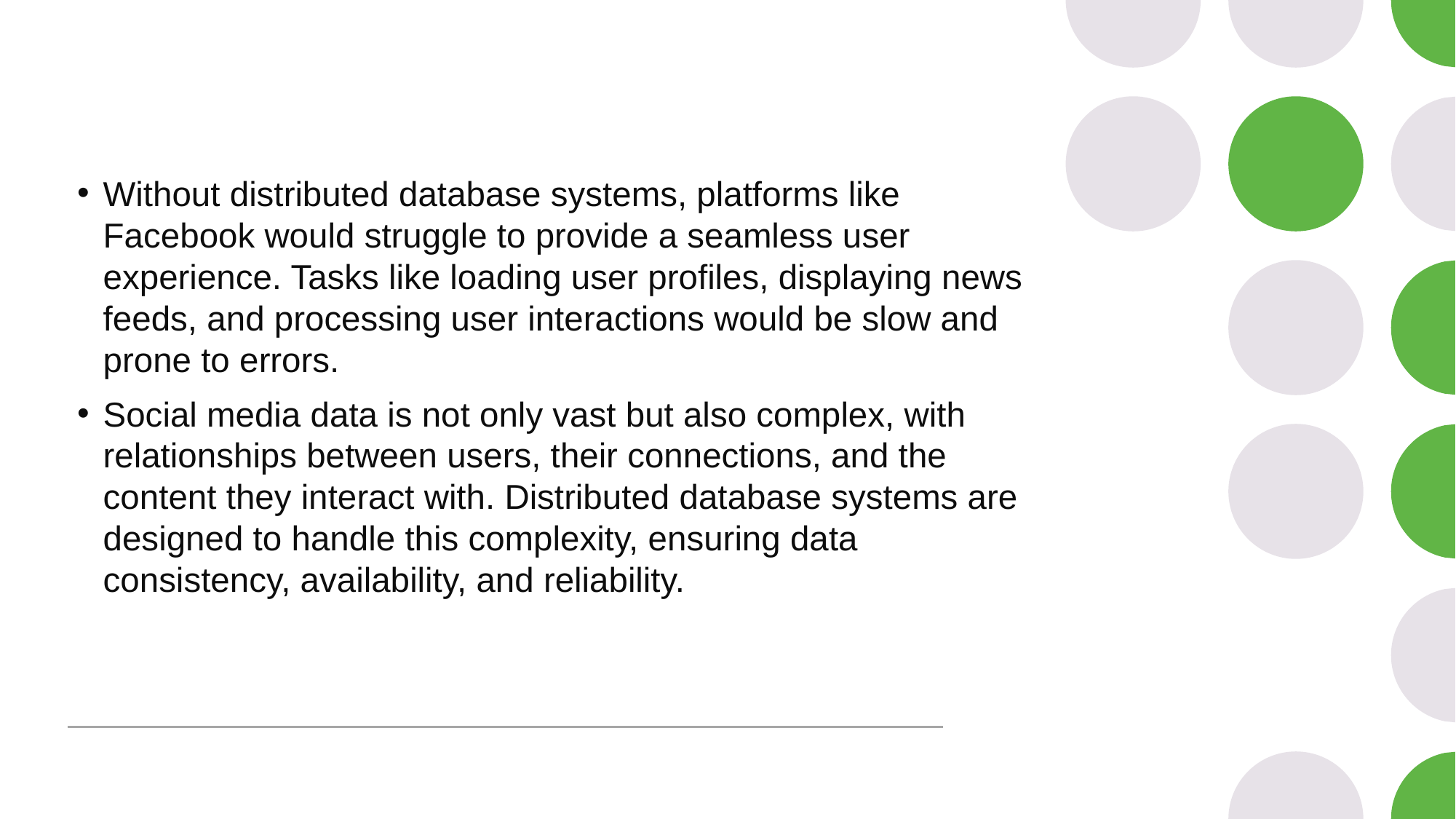

Without distributed database systems, platforms like Facebook would struggle to provide a seamless user experience. Tasks like loading user profiles, displaying news feeds, and processing user interactions would be slow and prone to errors.
Social media data is not only vast but also complex, with relationships between users, their connections, and the content they interact with. Distributed database systems are designed to handle this complexity, ensuring data consistency, availability, and reliability.